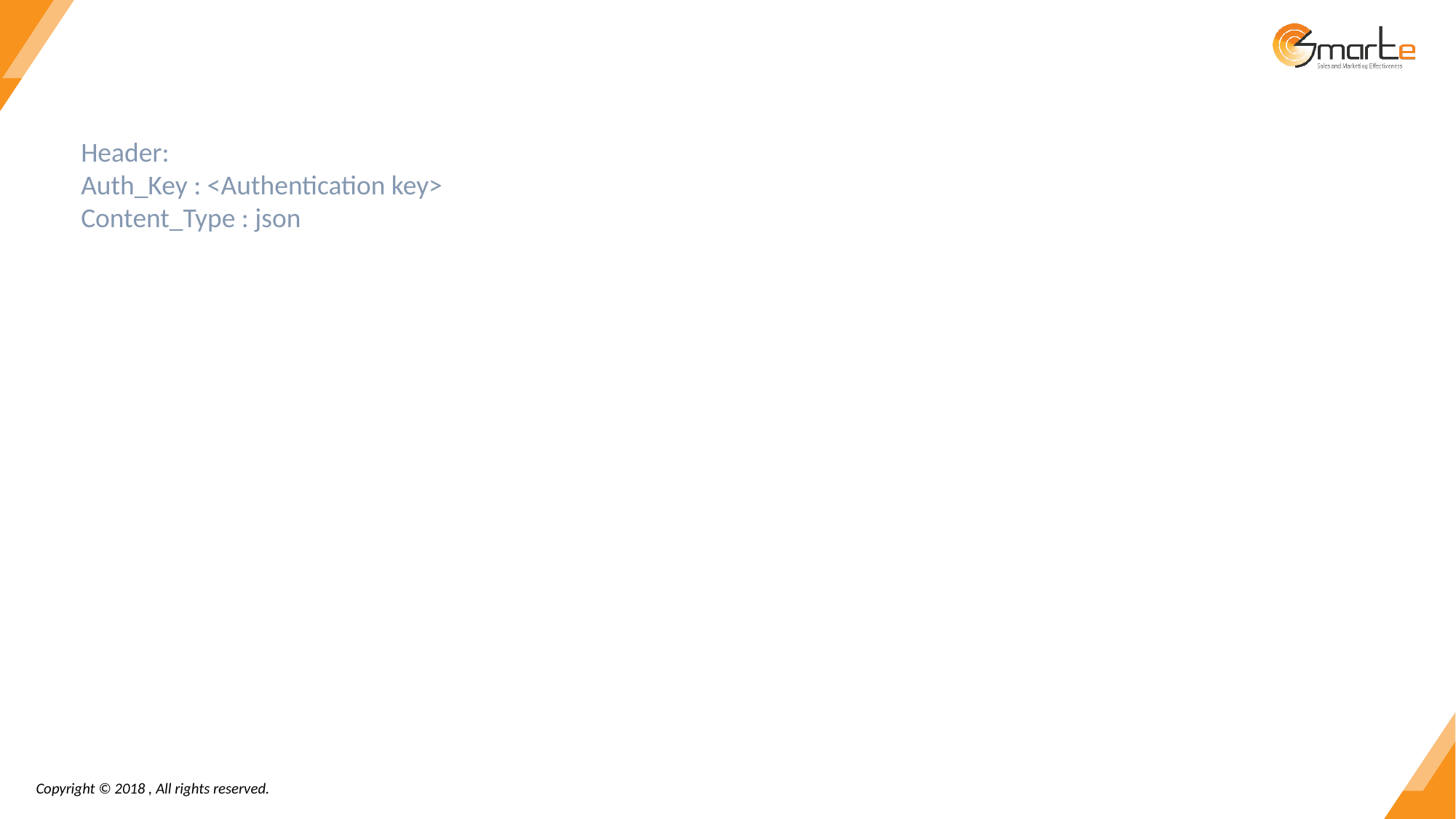

Header:
Auth_Key : <Authentication key>
Content_Type : json